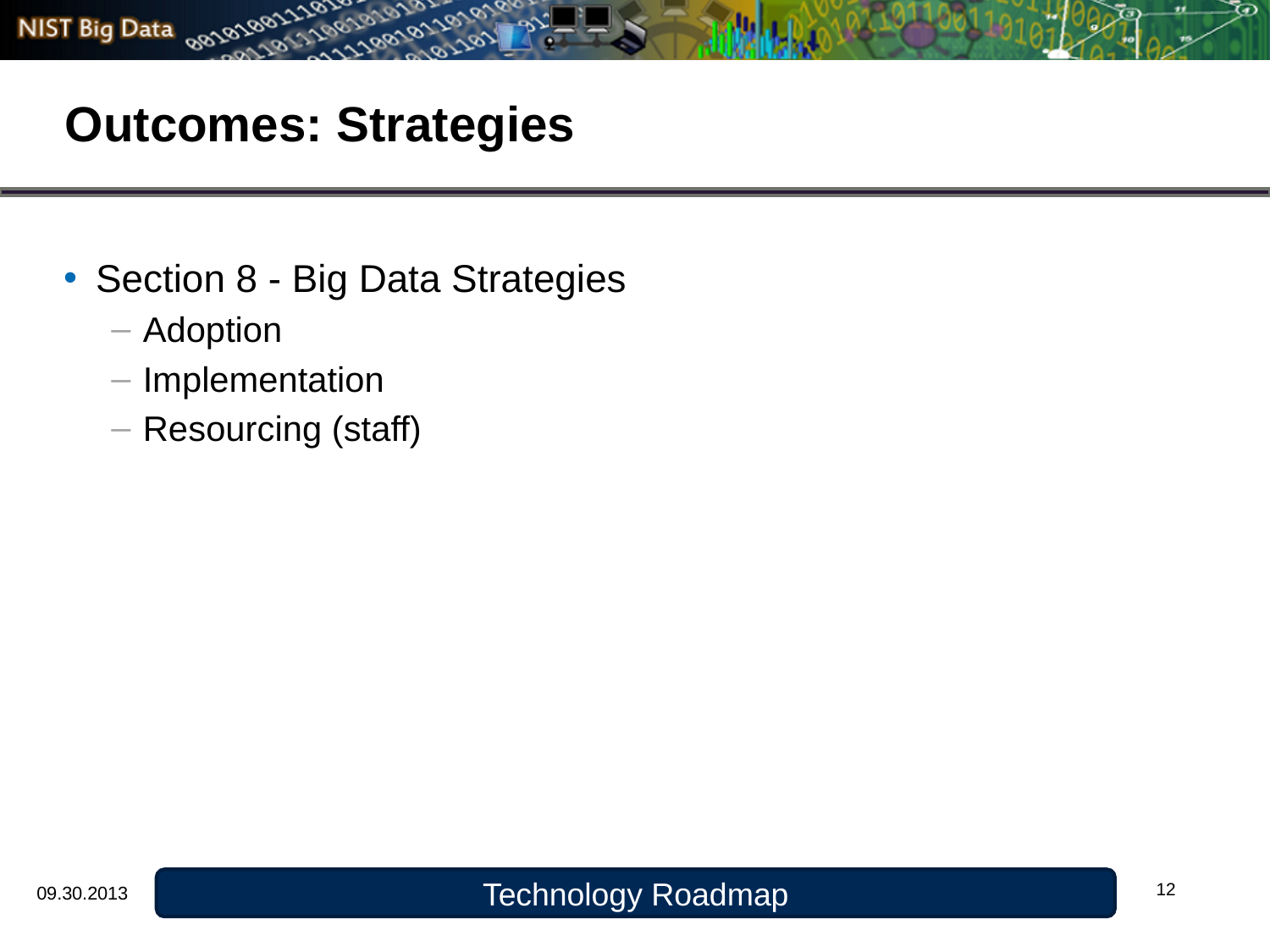

# Outcomes: Strategies
Section 8 - Big Data Strategies
Adoption
Implementation
Resourcing (staff)

09.30.2013
Technology Roadmap
12